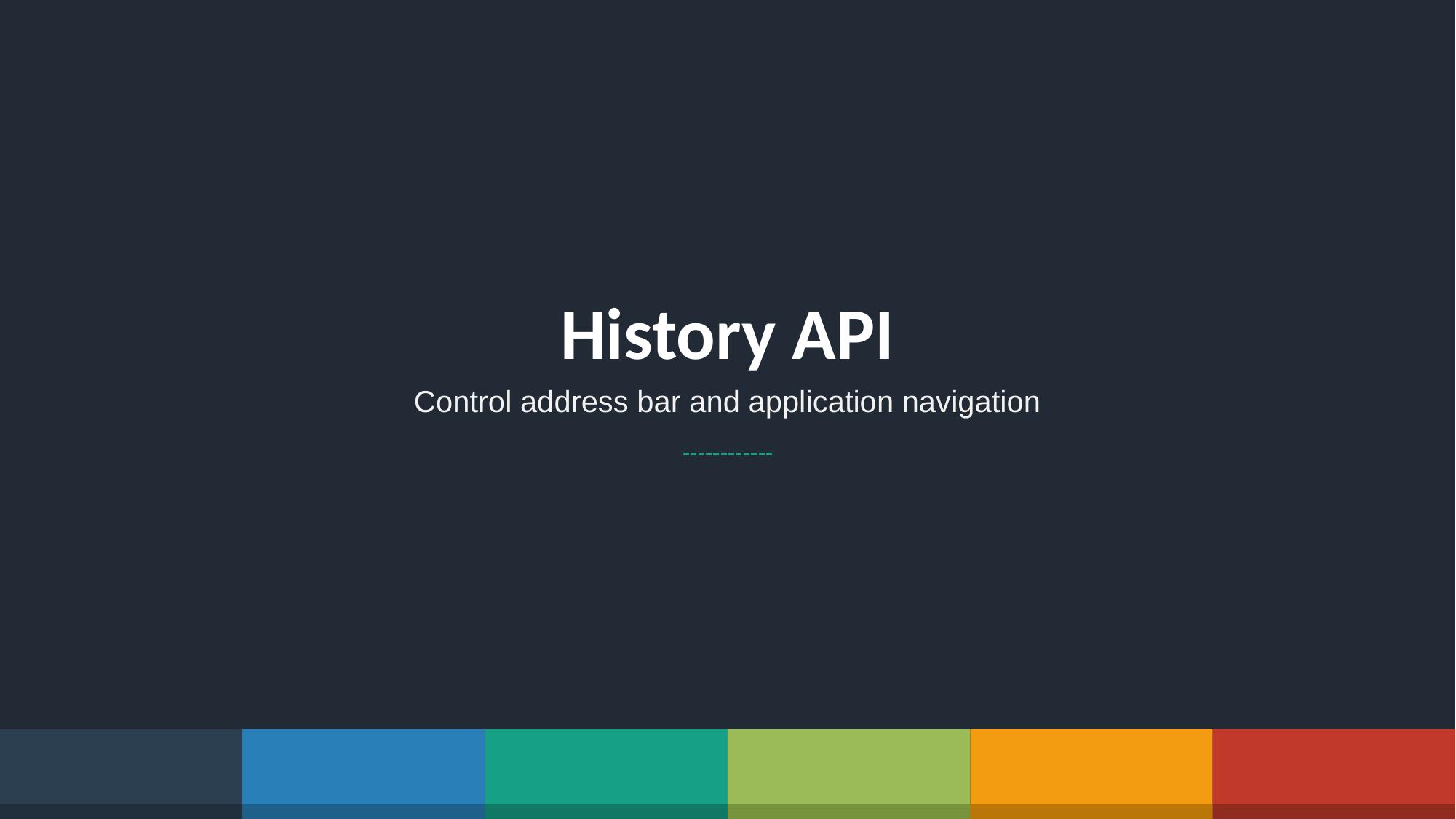

History API
Control address bar and application navigation